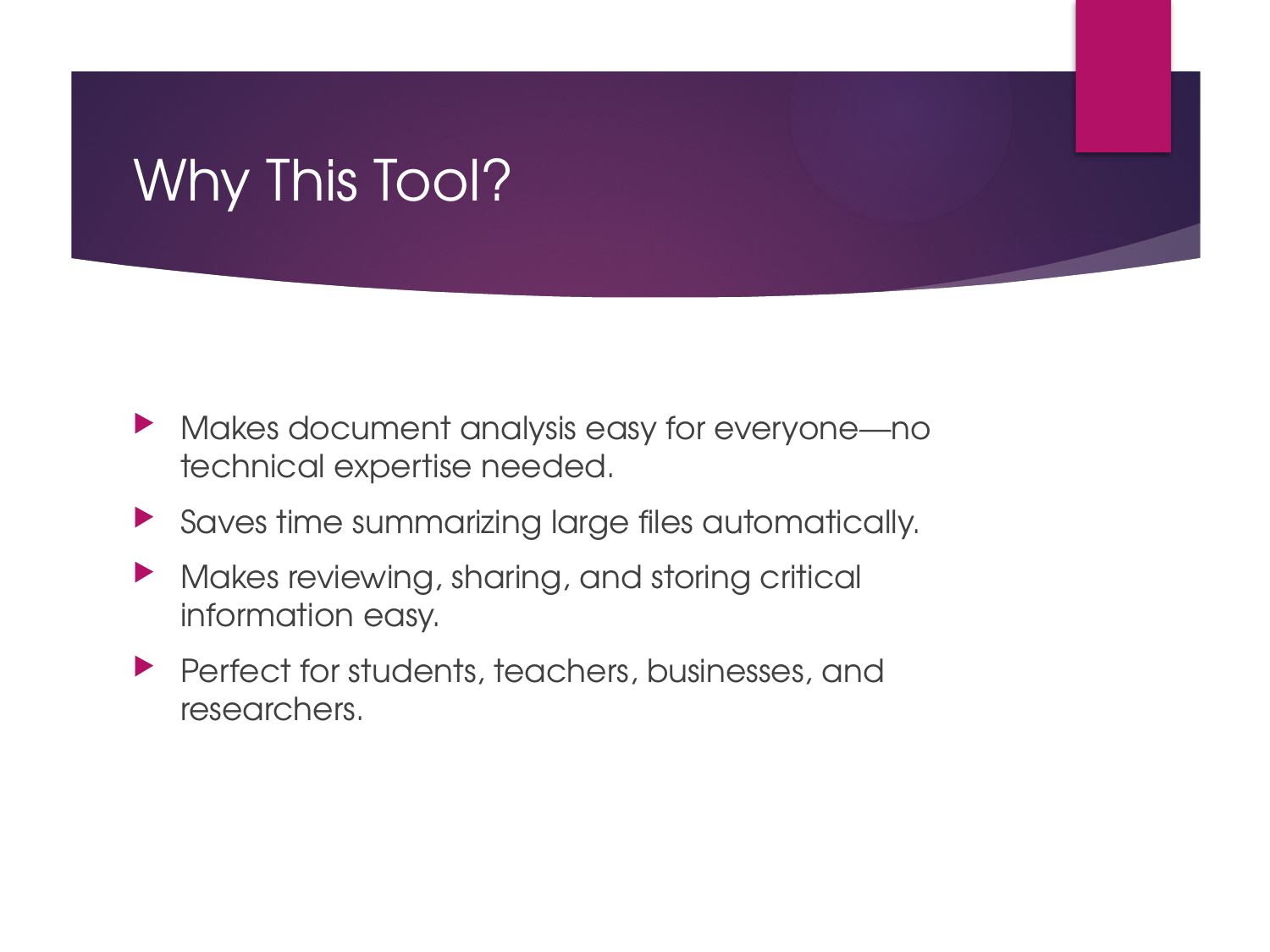

# Why This Tool?

Makes document analysis easy for everyone—no technical expertise needed.
Saves time summarizing large files automatically.
Makes reviewing, sharing, and storing critical information easy.
Perfect for students, teachers, businesses, and researchers.